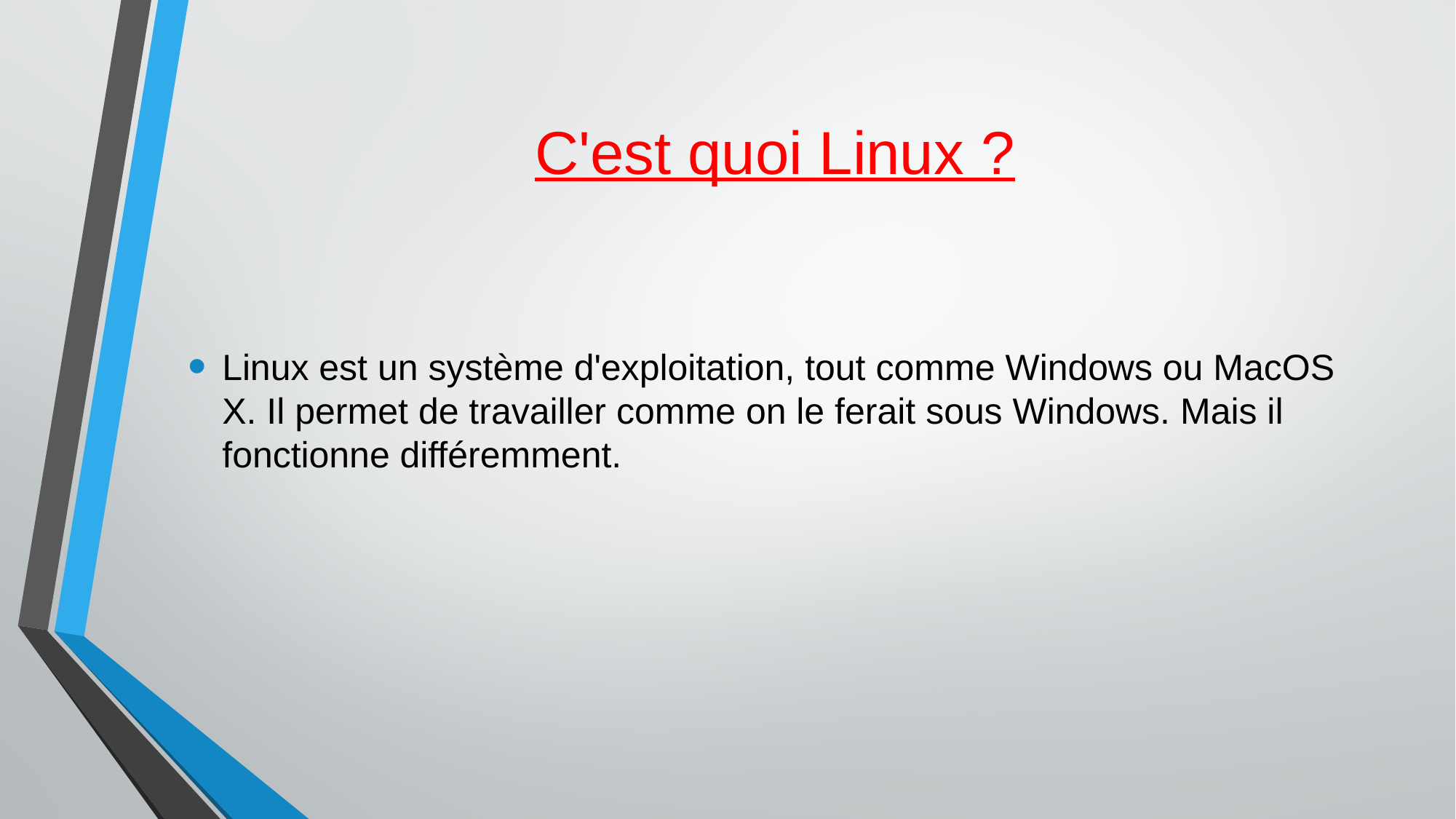

# C'est quoi Linux ?
Linux est un système d'exploitation, tout comme Windows ou MacOS X. Il permet de travailler comme on le ferait sous Windows. Mais il fonctionne différemment.